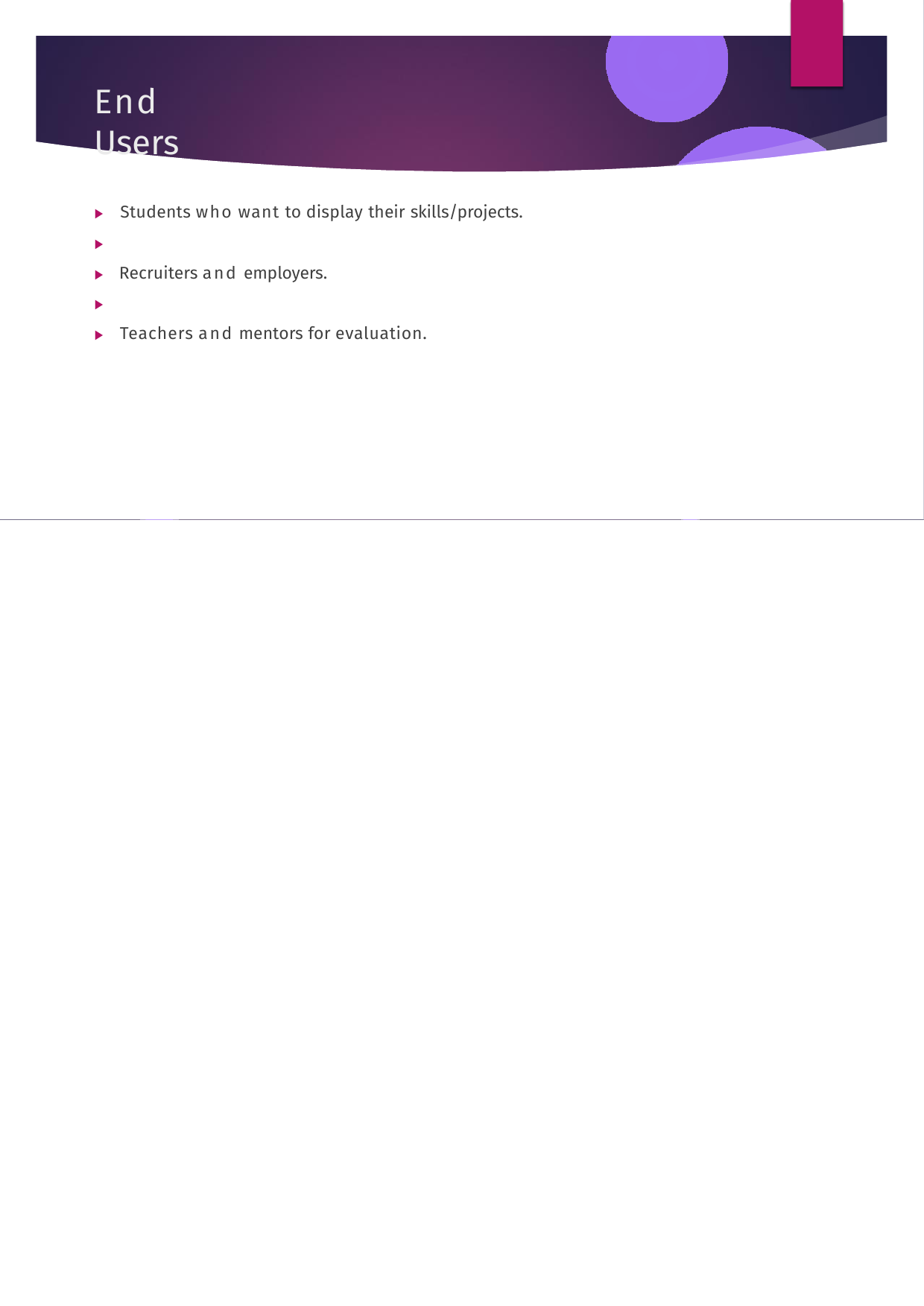

End Users
▶  Students who want to display their skills/projects.
▶
▶  Recruiters and employers.
▶
▶  Teachers and mentors for evaluation.